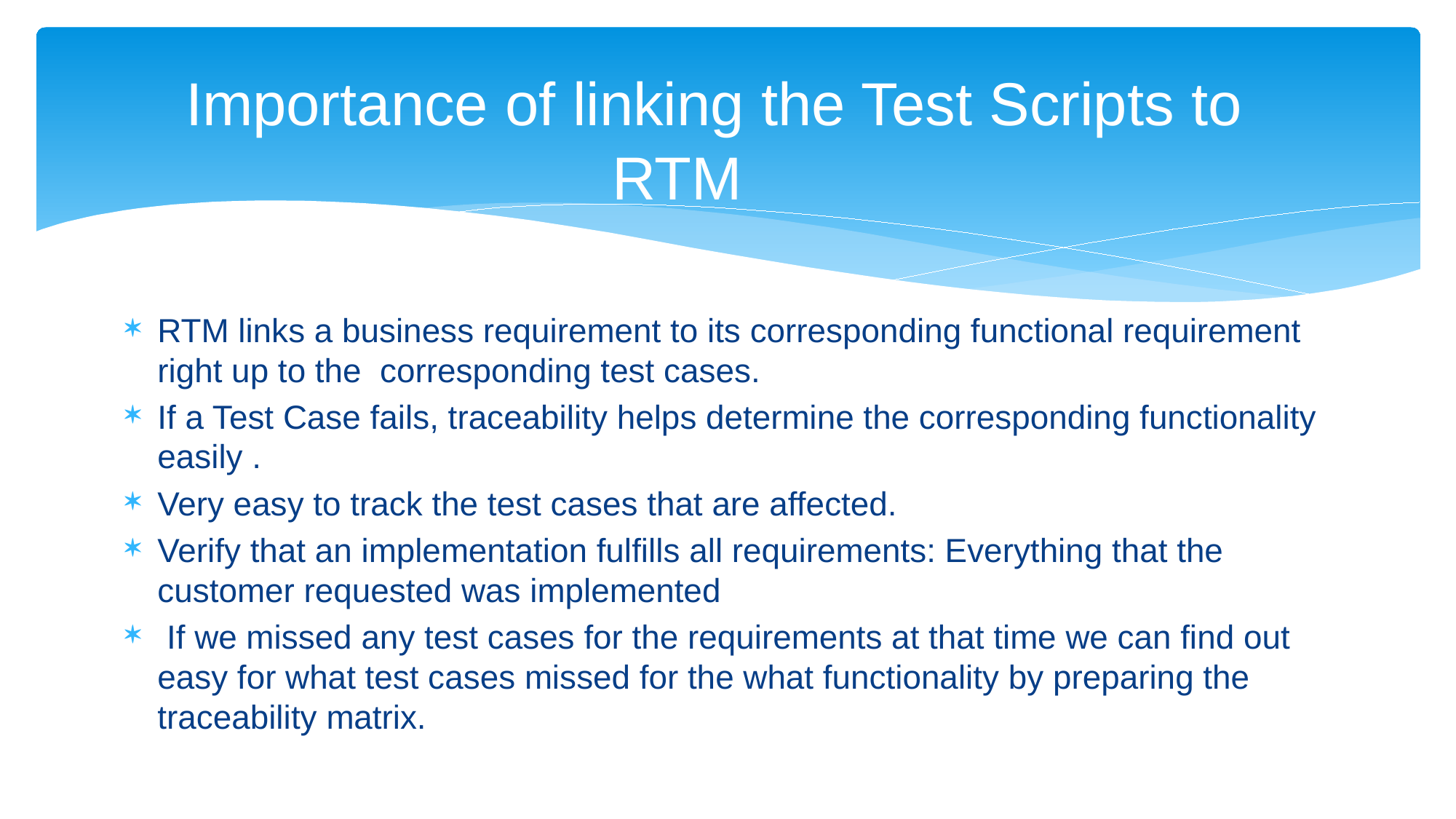

# Importance of linking the Test Scripts to RTM
RTM links a business requirement to its corresponding functional requirement right up to the  corresponding test cases.
If a Test Case fails, traceability helps determine the corresponding functionality easily .
Very easy to track the test cases that are affected.
Verify that an implementation fulfills all requirements: Everything that the customer requested was implemented
 If we missed any test cases for the requirements at that time we can find out easy for what test cases missed for the what functionality by preparing the traceability matrix.